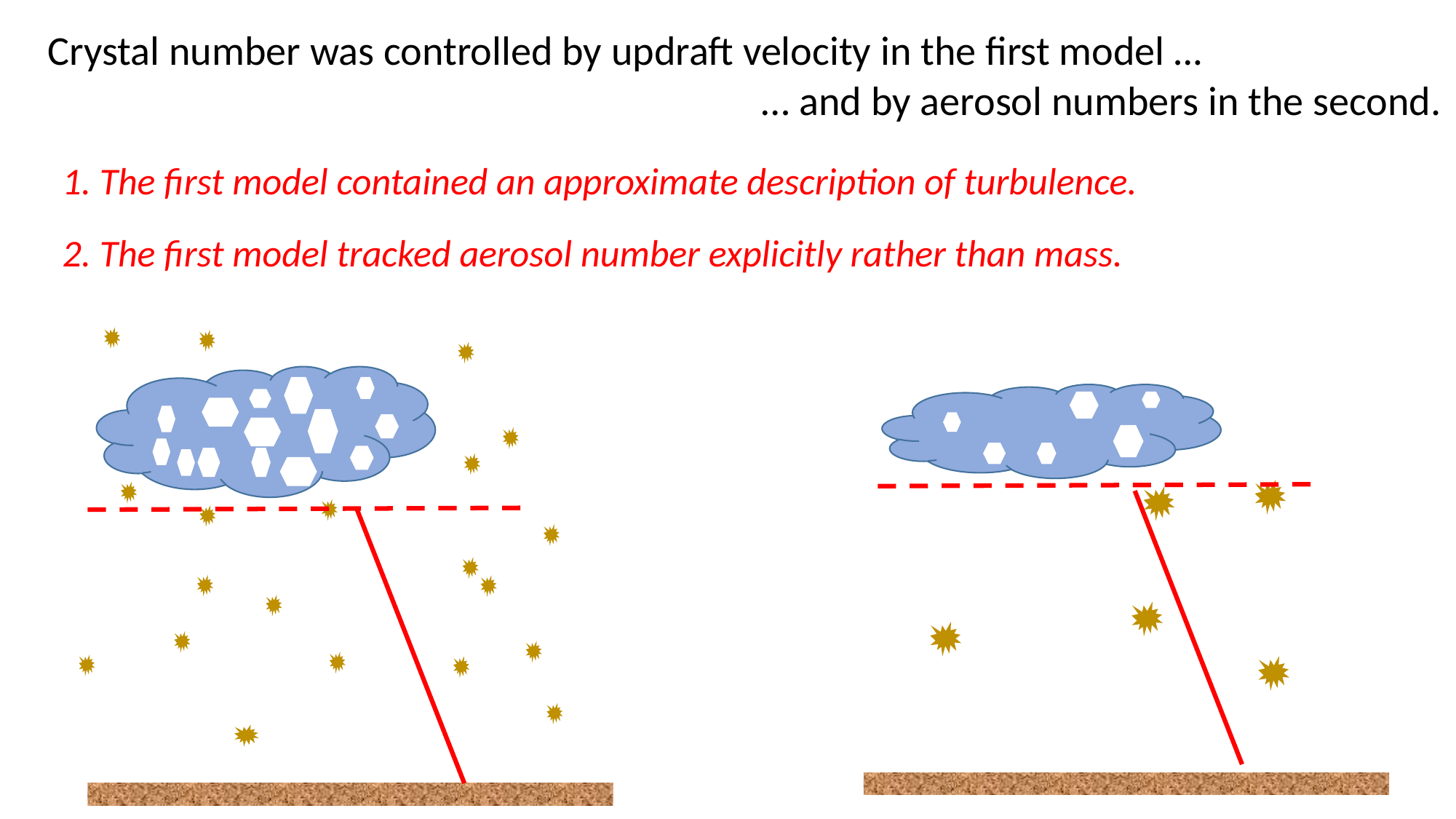

Crystal number was controlled by updraft velocity in the first model …
… and by aerosol numbers in the second.
1. The first model contained an approximate description of turbulence.
2. The first model tracked aerosol number explicitly rather than mass.